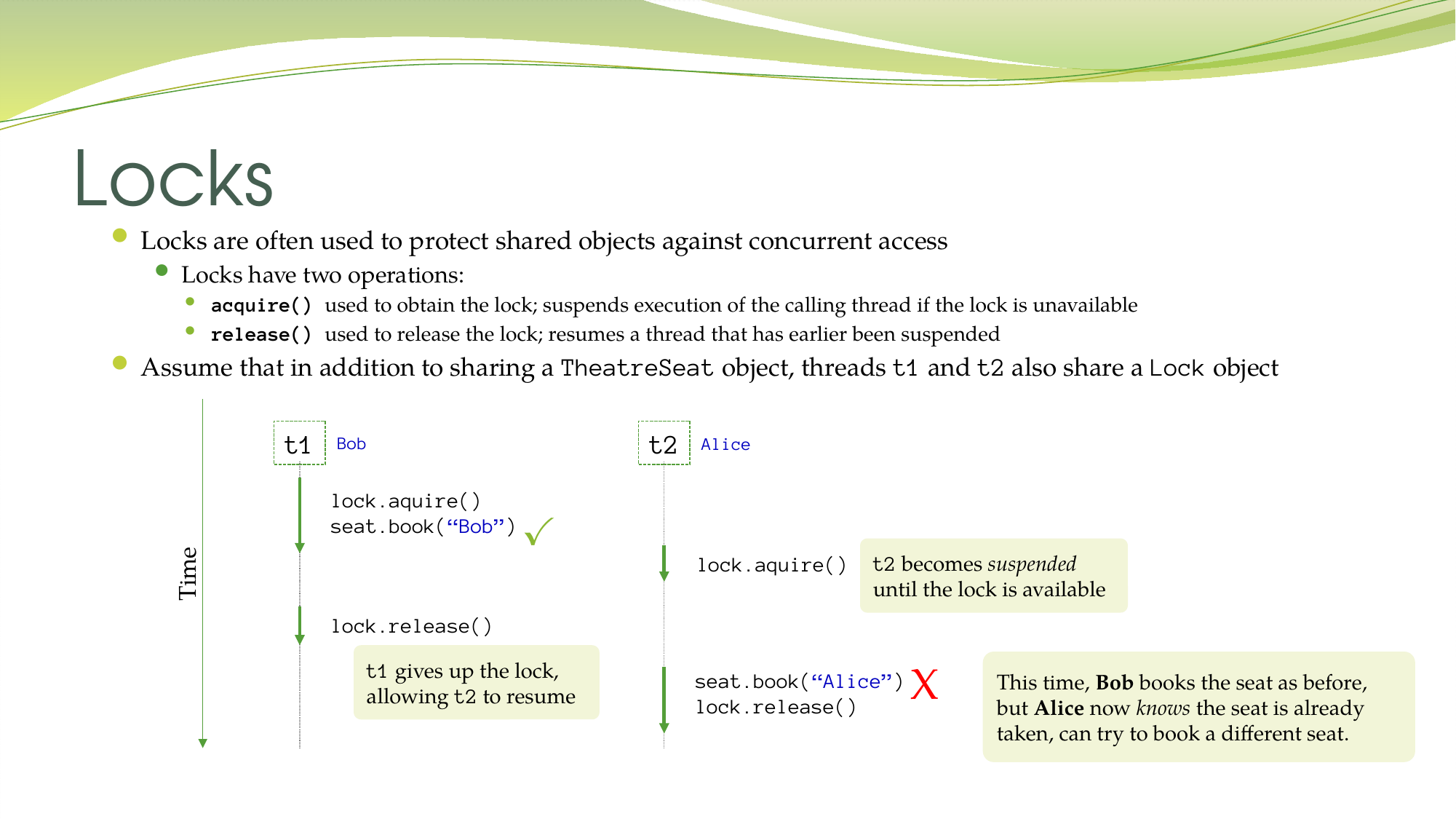

# Locks
Locks are often used to protect shared objects against concurrent access
Locks have two operations:
acquire() used to obtain the lock; suspends execution of the calling thread if the lock is unavailable
release() used to release the lock; resumes a thread that has earlier been suspended
Assume that in addition to sharing a TheatreSeat object, threads t1 and t2 also share a Lock object
Time
t1
t2
Bob
Alice
lock.aquire()
seat.book(“Bob”)
✓
t2 becomes suspended until the lock is available
lock.aquire()
lock.release()
t1 gives up the lock, allowing t2 to resume
X
This time, Bob books the seat as before, but Alice now knows the seat is already taken, can try to book a different seat.
seat.book(“Alice”) lock.release()